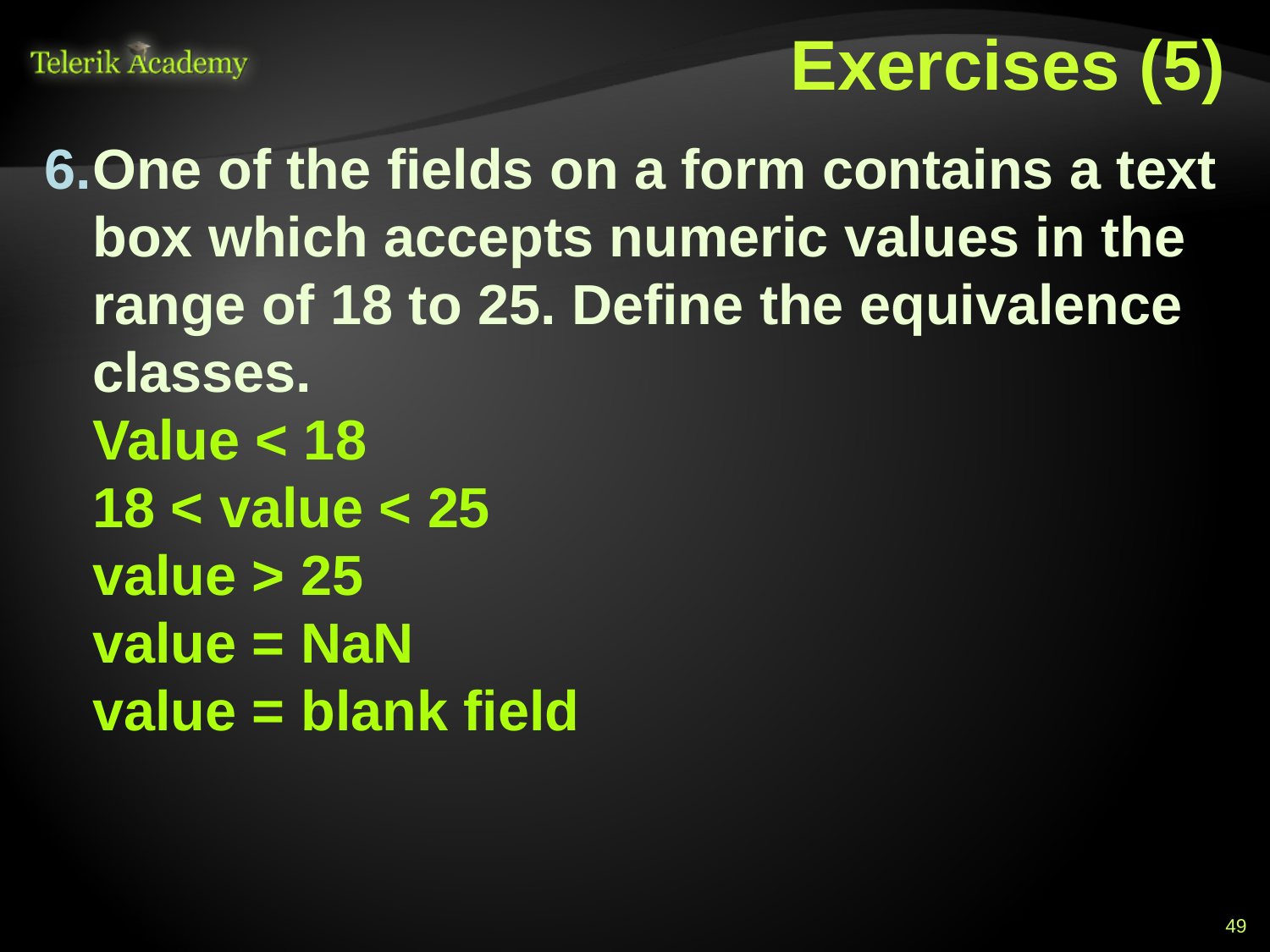

# Exercises (5)
One of the fields on a form contains a text box which accepts numeric values in the range of 18 to 25. Define the equivalence classes.
Value < 18
18 < value < 25
value > 25
value = NaN
value = blank field
49